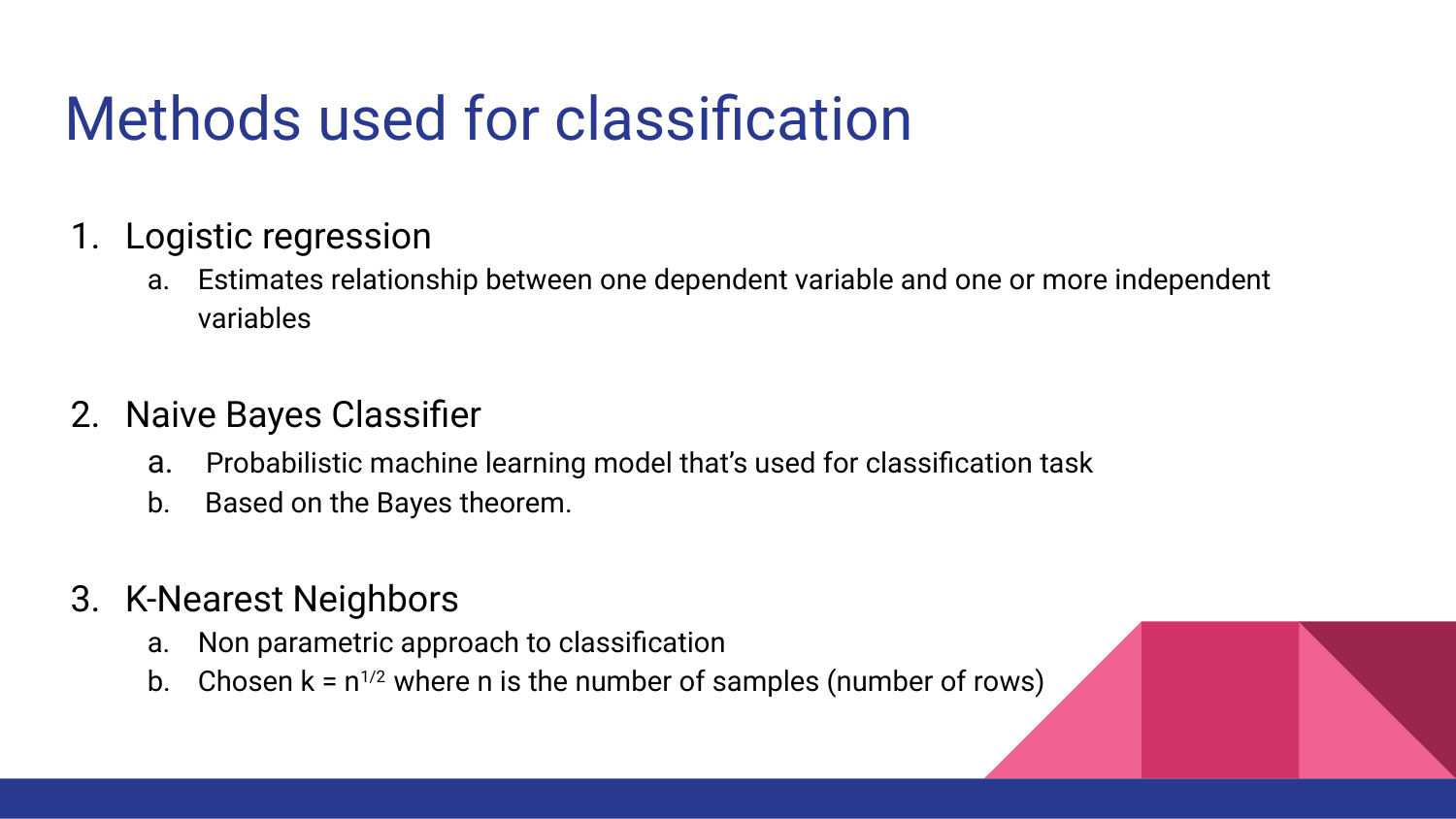

# Methods used for classification
Logistic regression
Estimates relationship between one dependent variable and one or more independent variables

Naive Bayes Classifier
 Probabilistic machine learning model that’s used for classification task
 Based on the Bayes theorem.

K-Nearest Neighbors
Non parametric approach to classification
Chosen k = n1/2  where n is the number of samples (number of rows)